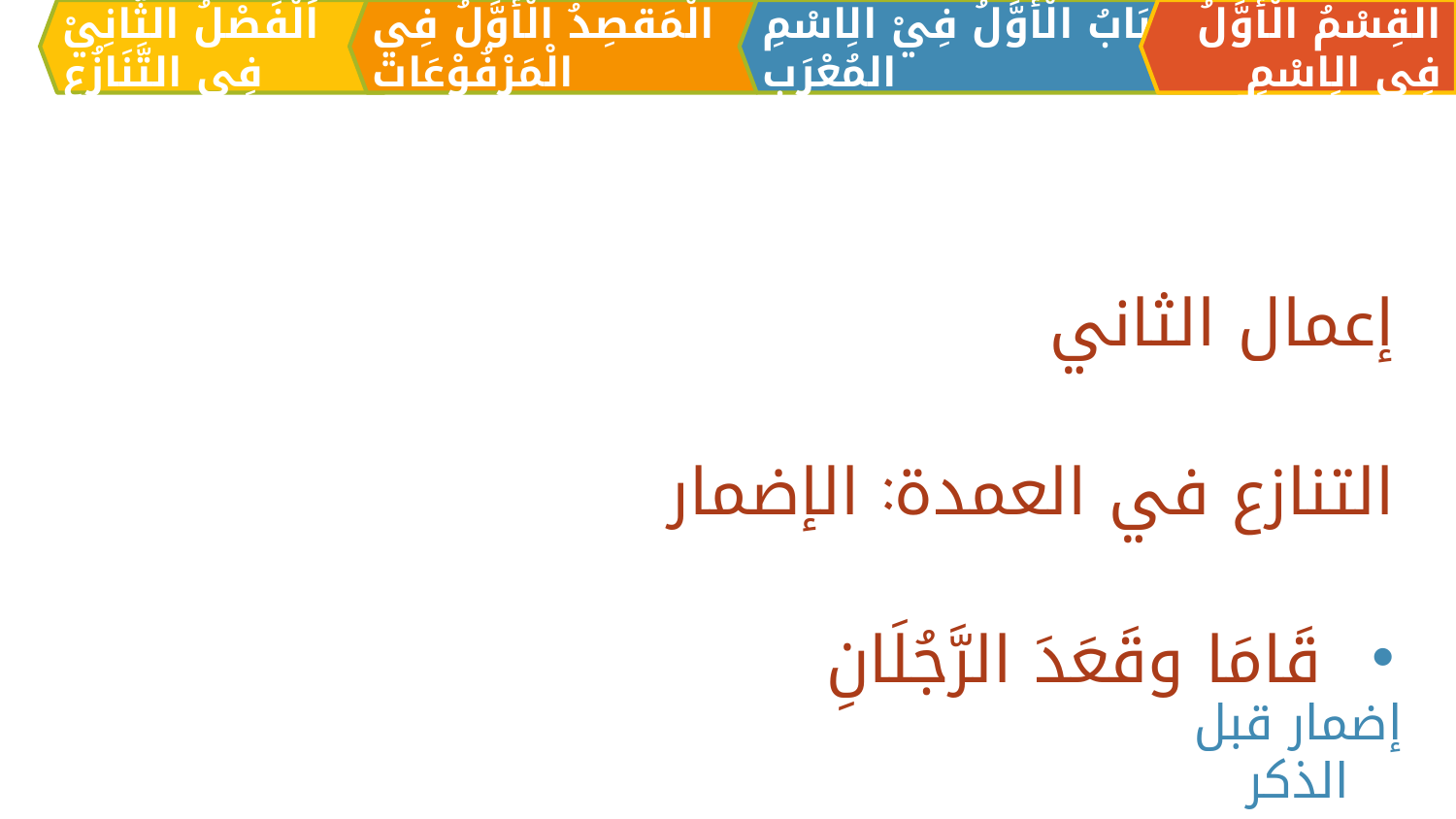

الْمَقصِدُ الْأَوَّلُ فِي الْمَرْفُوْعَات
القِسْمُ الْأَوَّلُ فِي الِاسْمِ
اَلبَابُ الْأَوَّلُ فِيْ الِاسْمِ المُعْرَبِ
اَلْفَصْلُ الثَّانِيْ فِي التَّنَازُعِ
إعمال الثاني
التنازع في العمدة: الإضمار
قَامَا وقَعَدَ الرَّجُلَانِ
إضمار قبل الذكر